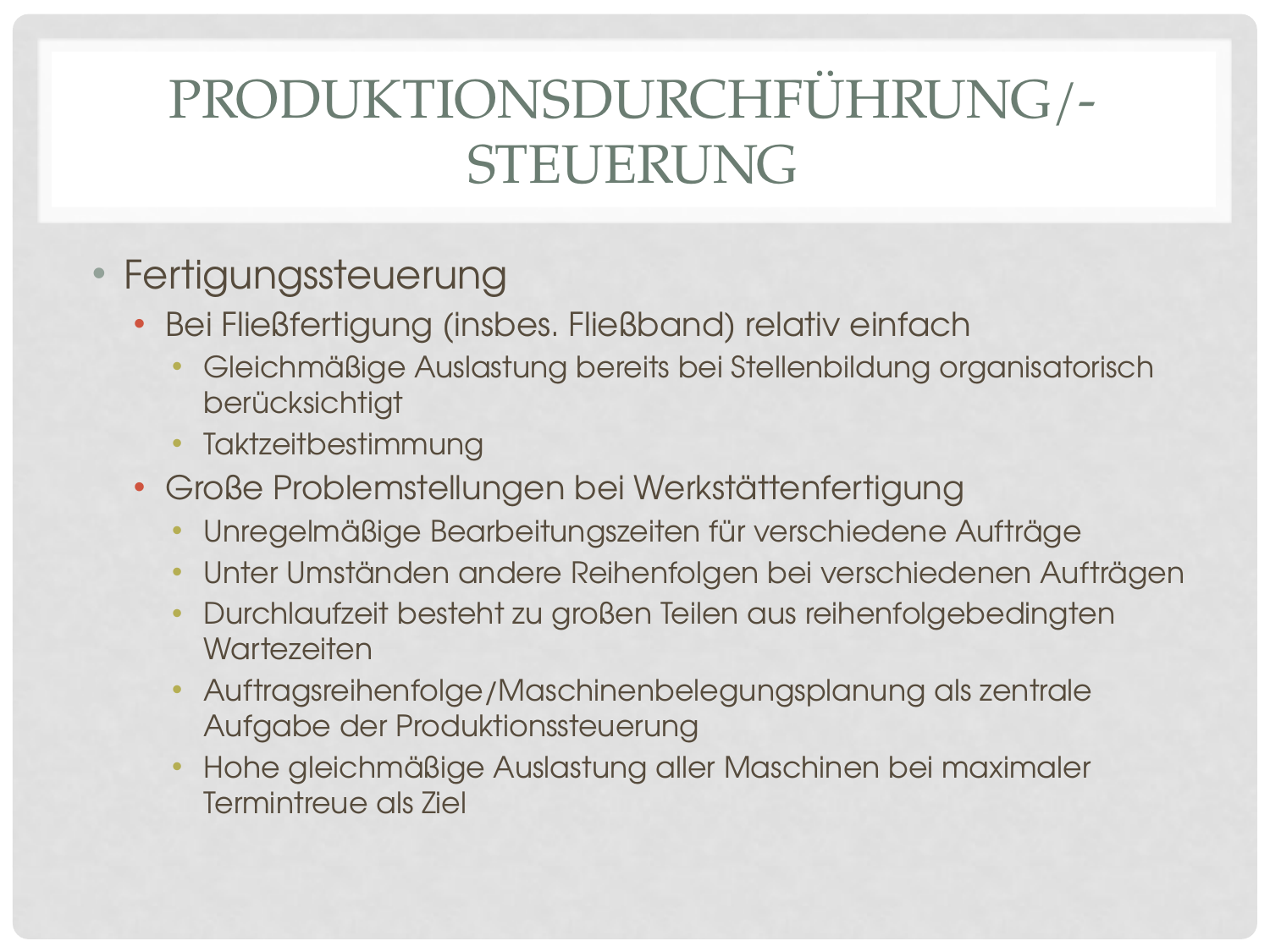

# Produktionsdurchführung/-steuerung
Fertigungssteuerung
Bei Fließfertigung (insbes. Fließband) relativ einfach
Gleichmäßige Auslastung bereits bei Stellenbildung organisatorisch berücksichtigt
Taktzeitbestimmung
Große Problemstellungen bei Werkstättenfertigung
Unregelmäßige Bearbeitungszeiten für verschiedene Aufträge
Unter Umständen andere Reihenfolgen bei verschiedenen Aufträgen
Durchlaufzeit besteht zu großen Teilen aus reihenfolgebedingten Wartezeiten
Auftragsreihenfolge/Maschinenbelegungsplanung als zentrale Aufgabe der Produktionssteuerung
Hohe gleichmäßige Auslastung aller Maschinen bei maximaler Termintreue als Ziel